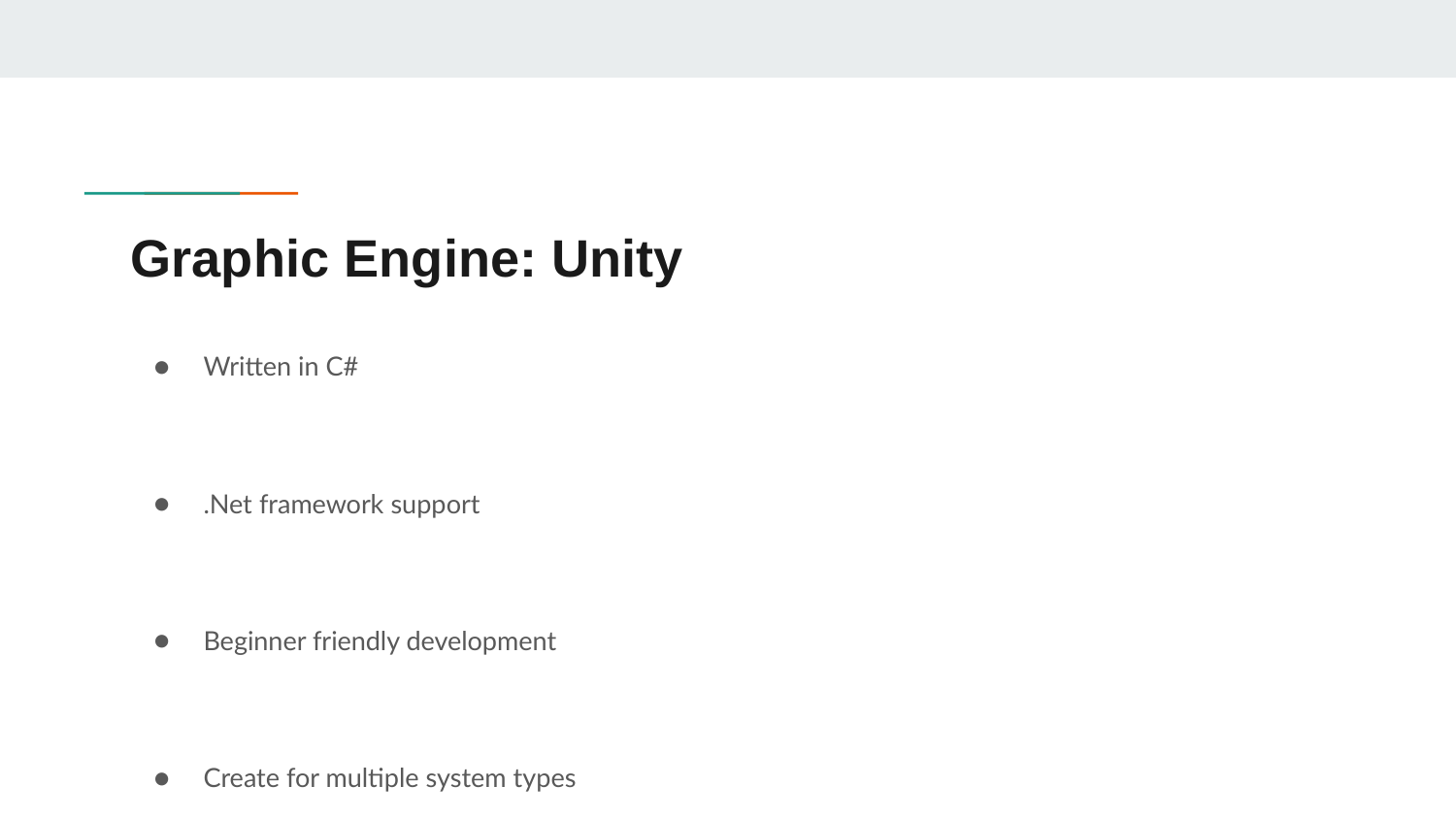

# Graphic Engine: Unity
Written in C#

.Net framework support

Beginner friendly development

Create for multiple system types